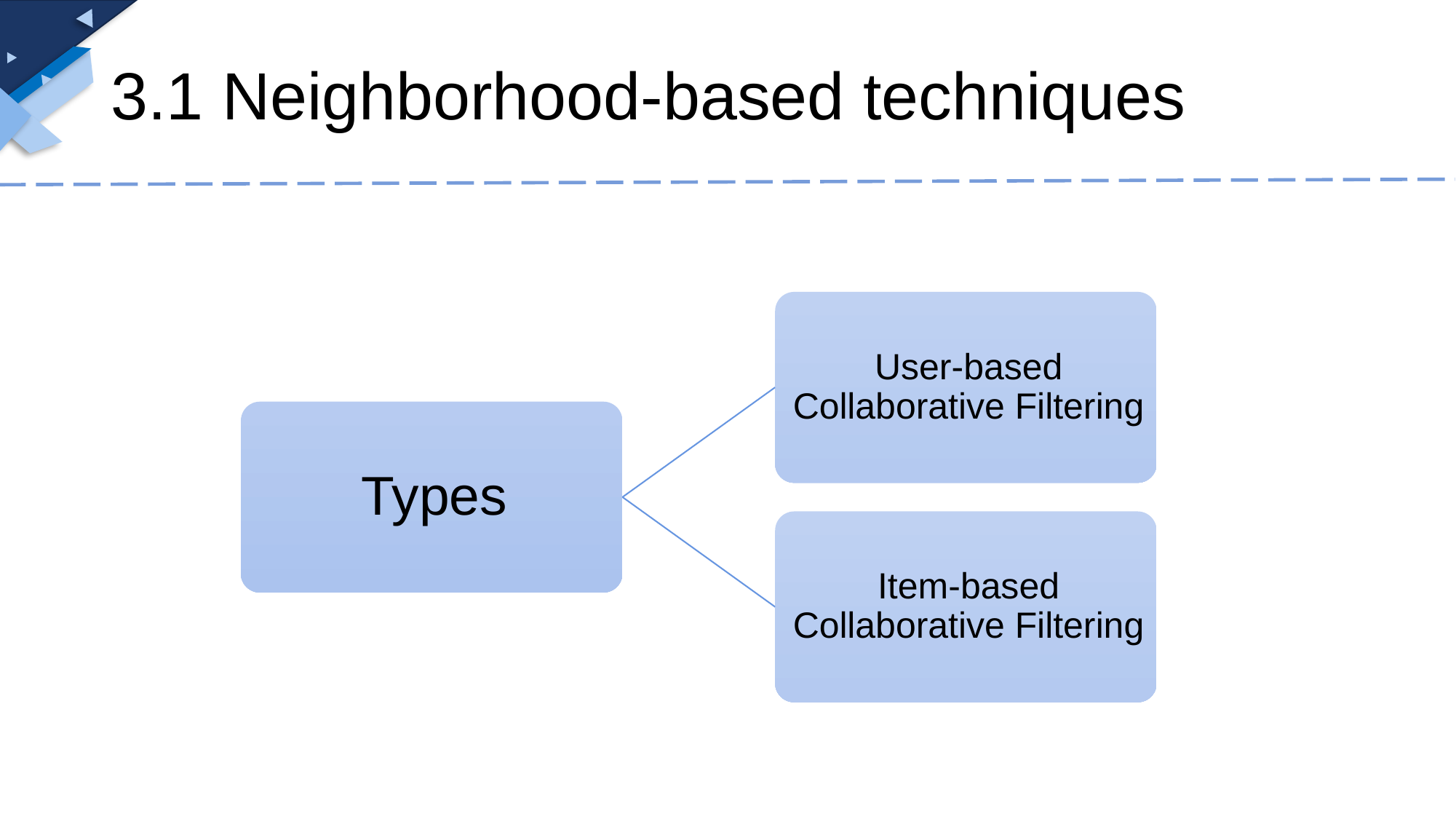

# 3.1 Neighborhood-based techniques
Types

User-based Collaborative Filtering

Item-based Collaborative Filtering